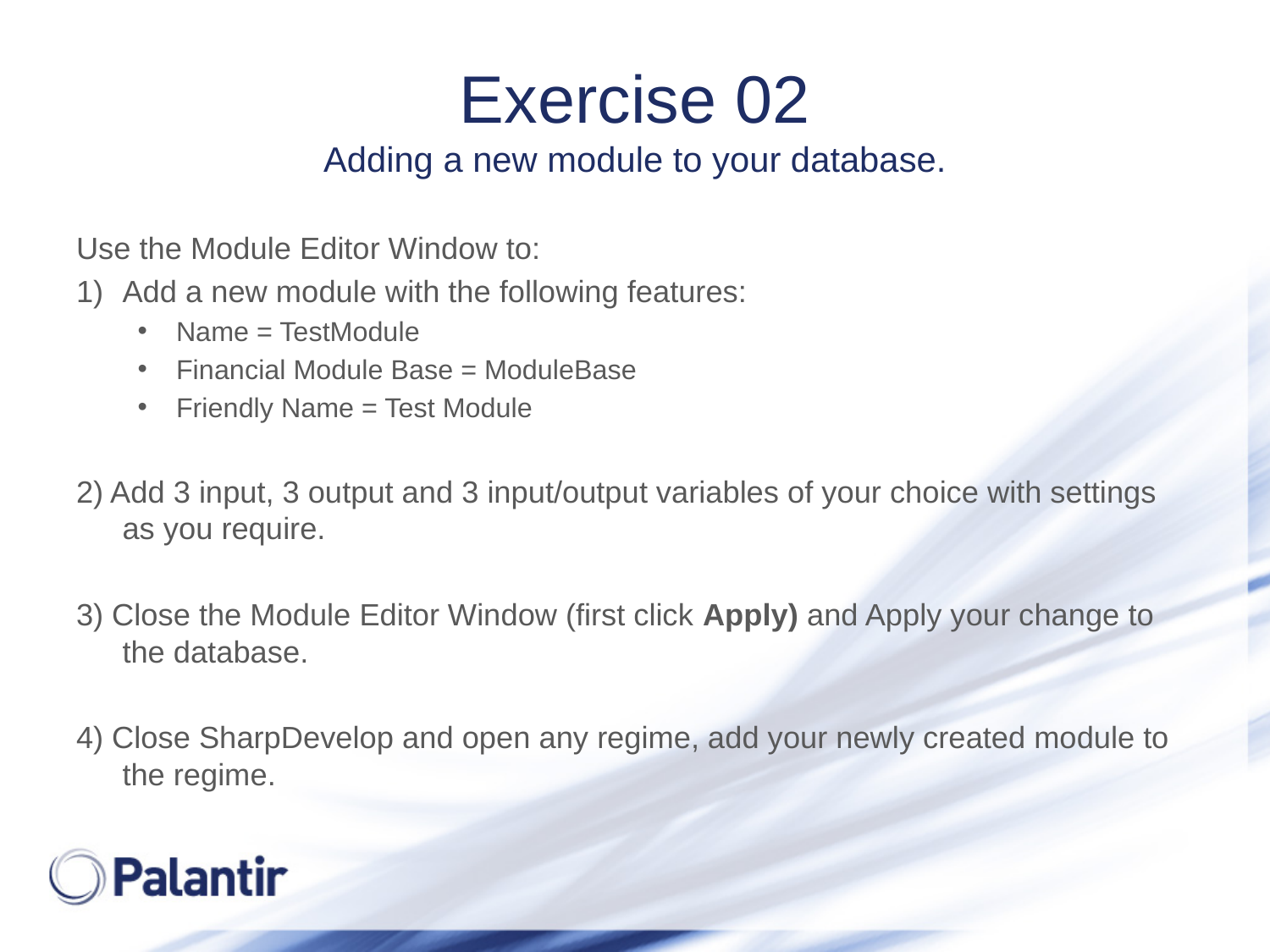

# Exercise 02 Adding a new module to your database.
Use the Module Editor Window to:
Add a new module with the following features:
Name = TestModule
Financial Module Base = ModuleBase
Friendly Name = Test Module

2) Add 3 input, 3 output and 3 input/output variables of your choice with settings as you require.

3) Close the Module Editor Window (first click Apply) and Apply your change to the database.

4) Close SharpDevelop and open any regime, add your newly created module to the regime.